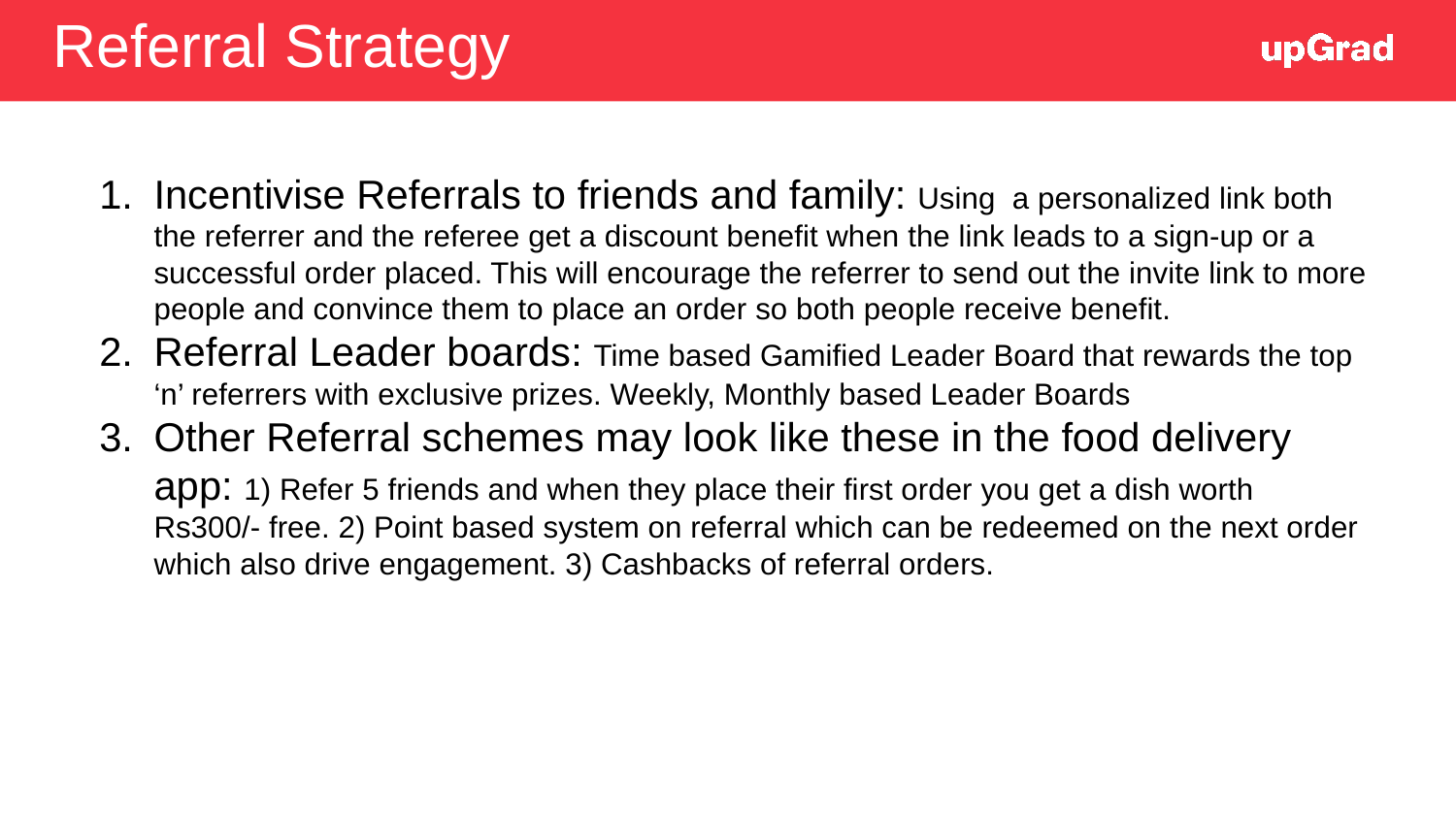

# Referral Strategy
Incentivise Referrals to friends and family: Using  a personalized link both the referrer and the referee get a discount benefit when the link leads to a sign-up or a successful order placed. This will encourage the referrer to send out the invite link to more people and convince them to place an order so both people receive benefit.
Referral Leader boards: Time based Gamified Leader Board that rewards the top ‘n’ referrers with exclusive prizes. Weekly, Monthly based Leader Boards
Other Referral schemes may look like these in the food delivery app: 1) Refer 5 friends and when they place their first order you get a dish worth Rs300/- free. 2) Point based system on referral which can be redeemed on the next order which also drive engagement. 3) Cashbacks of referral orders.